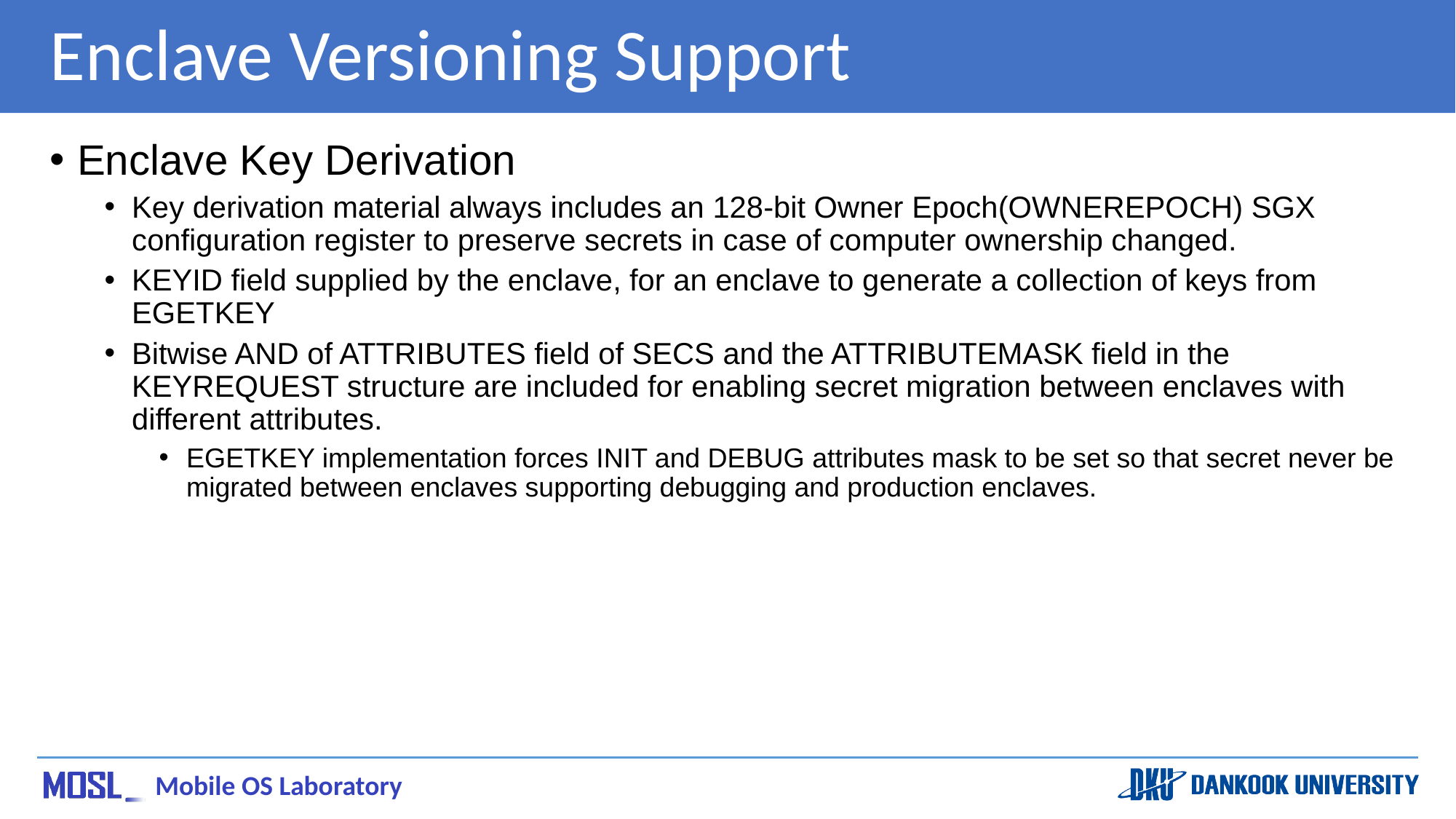

# Enclave Versioning Support
Enclave Key Derivation
Key derivation material always includes an 128-bit Owner Epoch(OWNEREPOCH) SGX configuration register to preserve secrets in case of computer ownership changed.
KEYID field supplied by the enclave, for an enclave to generate a collection of keys from EGETKEY
Bitwise AND of ATTRIBUTES field of SECS and the ATTRIBUTEMASK field in the KEYREQUEST structure are included for enabling secret migration between enclaves with different attributes.
EGETKEY implementation forces INIT and DEBUG attributes mask to be set so that secret never be migrated between enclaves supporting debugging and production enclaves.